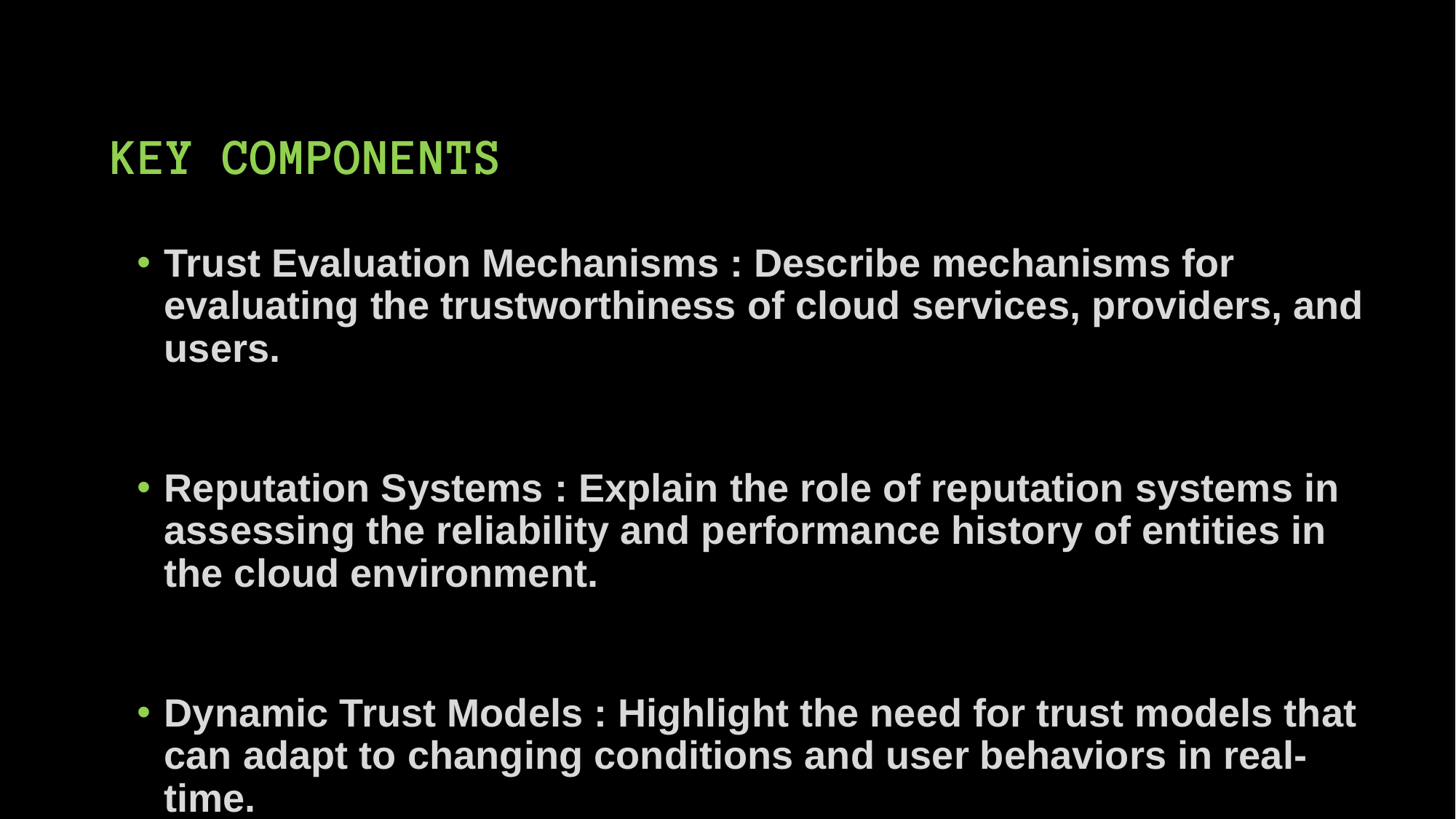

# KEY COMPONENTS
Trust Evaluation Mechanisms : Describe mechanisms for evaluating the trustworthiness of cloud services, providers, and users.

Reputation Systems : Explain the role of reputation systems in assessing the reliability and performance history of entities in the cloud environment.

Dynamic Trust Models : Highlight the need for trust models that can adapt to changing conditions and user behaviors in real-time.